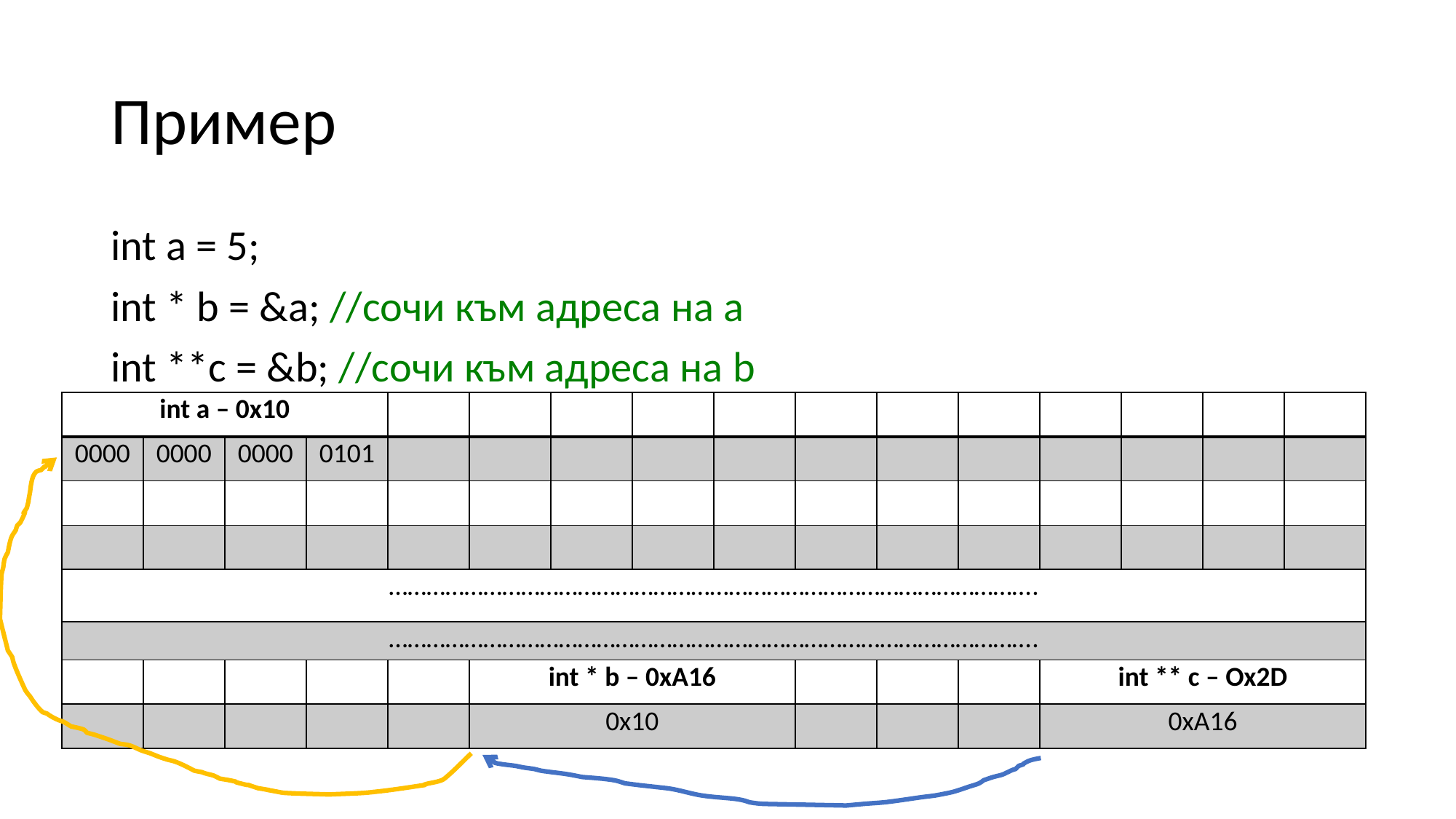

# Пример
int a = 5;
int * b = &a; //сочи към адреса на а
int **c = &b; //сочи към адреса на b
| int a – 0x10 |  |  |  |  |  |  |  |  |  |  |  |  |  |  |  |
| --- | --- | --- | --- | --- | --- | --- | --- | --- | --- | --- | --- | --- | --- | --- | --- |
| 0000 | 0000 | 0000 | 0101 |  |  |  |  |  |  |  |  |  |  |  |  |
|  |  |  |  |  |  |  |  |  |  |  |  |  |  |  |  |
|  |  |  |  |  |  |  |  |  |  |  |  |  |  |  |  |
| …………………………………………………………………………………………. |  |  |  |  |  |  |  |  |  |  |  |  |  |  |  |
| …………………………………………………………………………………………. |  |  |  |  |  |  |  |  |  |  |  |  |  |  |  |
|  |  |  |  |  | int \* b – 0xA16 |  |  |  |  |  |  | int \*\* c – Ox2D |  |  |  |
|  |  |  |  |  | 0x10 |  |  |  |  |  |  | 0xA16 |  |  |  |